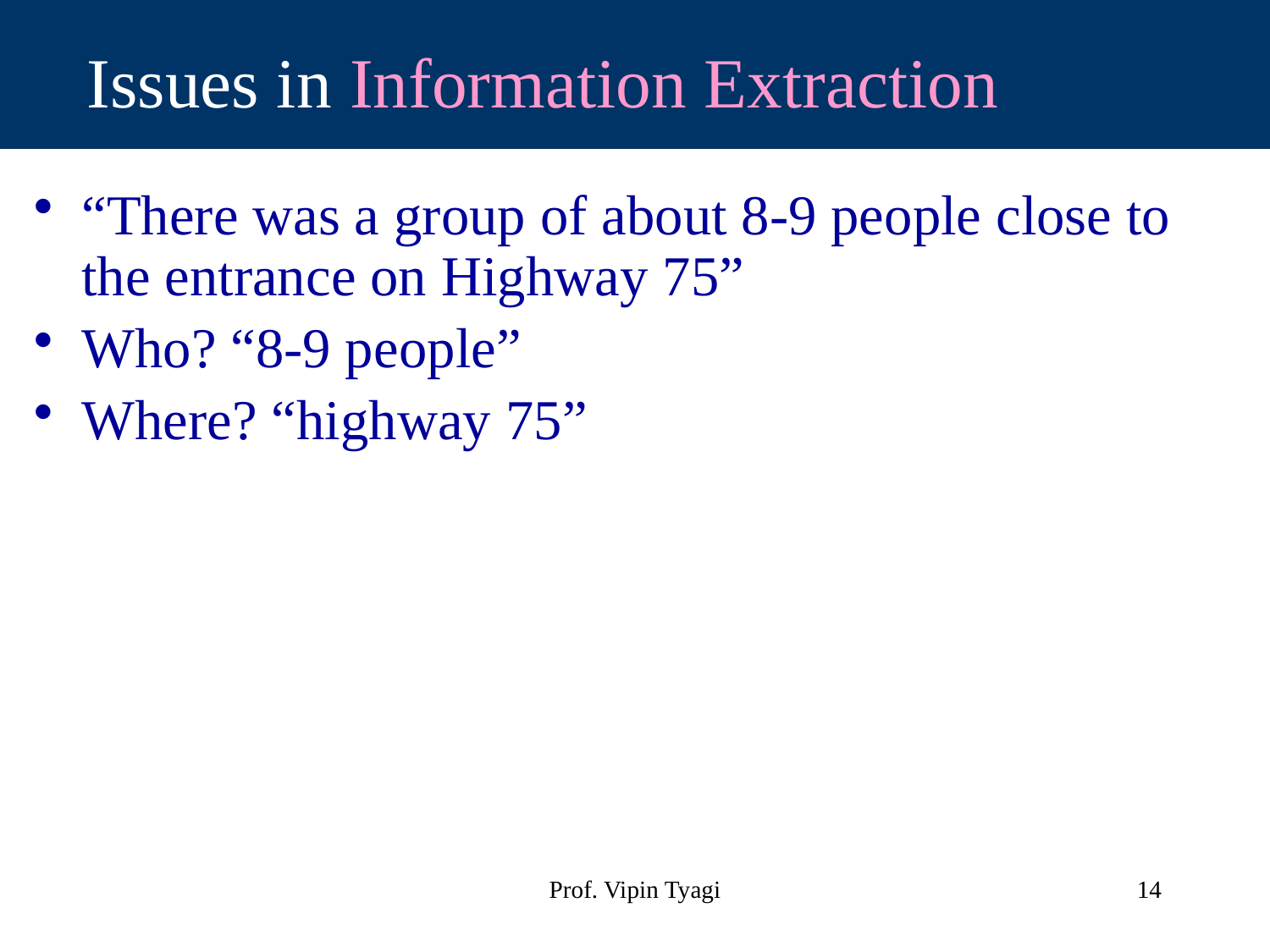

# Issues in Information Extraction
“There was a group of about 8-9 people close to the entrance on Highway 75”
Who? “8-9 people”
Where? “highway 75”
Prof. Vipin Tyagi
14